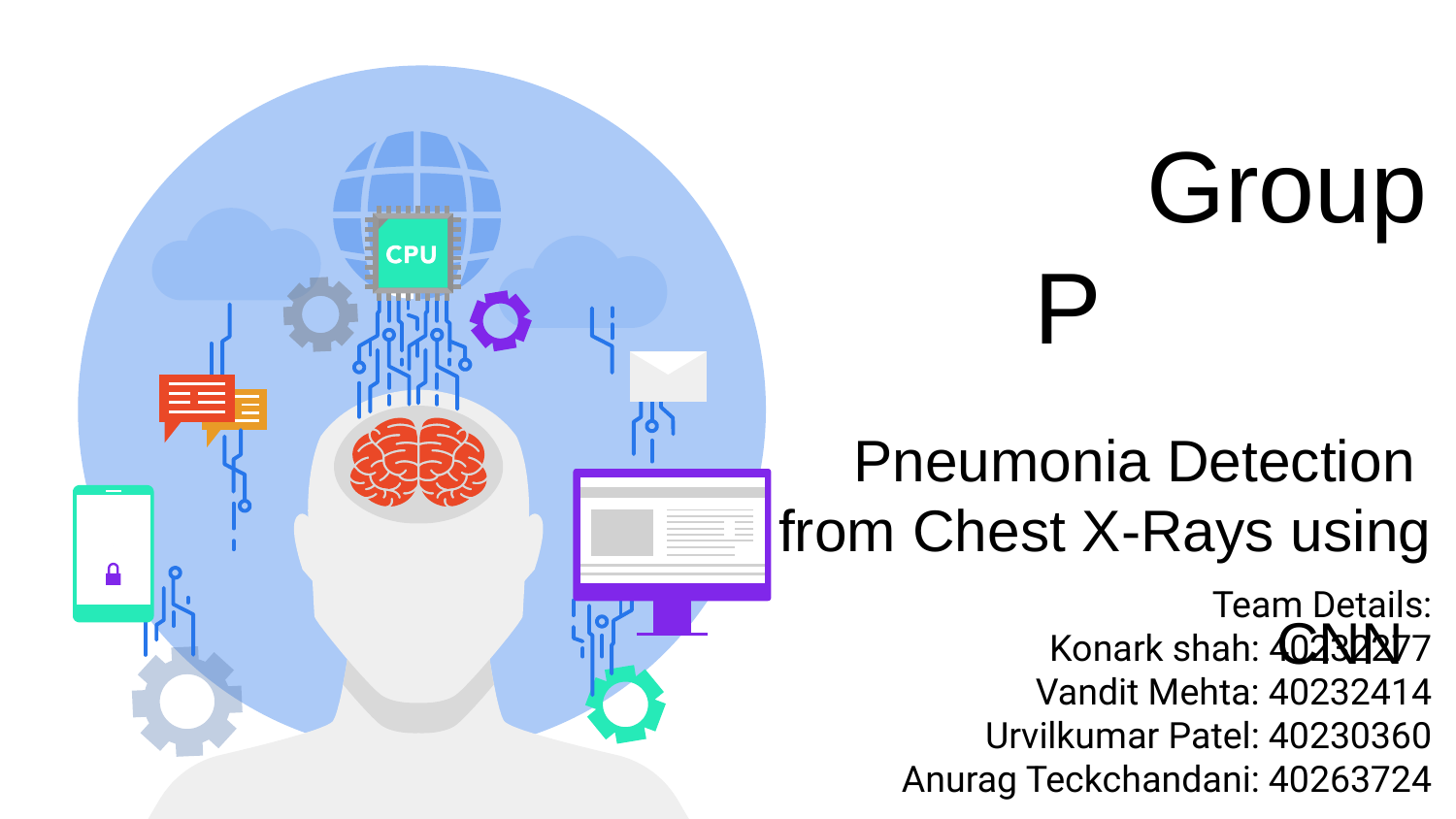

# Group P

Pneumonia Detection
from Chest X-Rays using CNN
Team Details:
Konark shah: 40232277
Vandit Mehta: 40232414
Urvilkumar Patel: 40230360
Anurag Teckchandani: 40263724